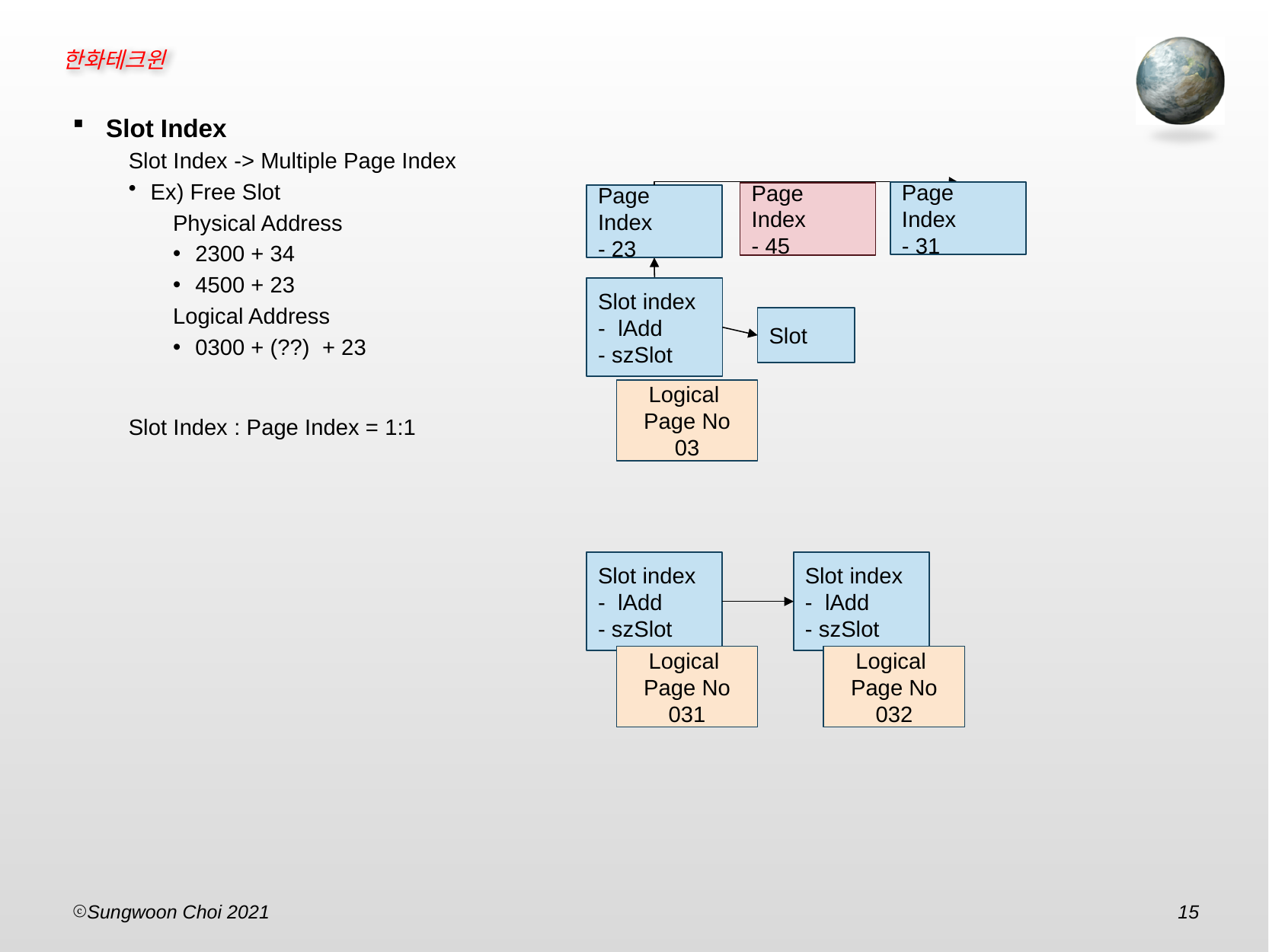

Slot Index
Slot Index -> Multiple Page Index
Ex) Free Slot
Physical Address
2300 + 34
4500 + 23
Logical Address
0300 + (??)  + 23

Slot Index : Page Index = 1:1

Page Index
- 31
Page Index
- 45
Page Index
- 23
Slot index
-  lAdd
- szSlot
Slot
Logical  Page No
03
Slot index
-  lAdd
- szSlot
Slot index
-  lAdd
- szSlot
Logical  Page No
031
Logical  Page No
032
Sungwoon Choi 2021
15